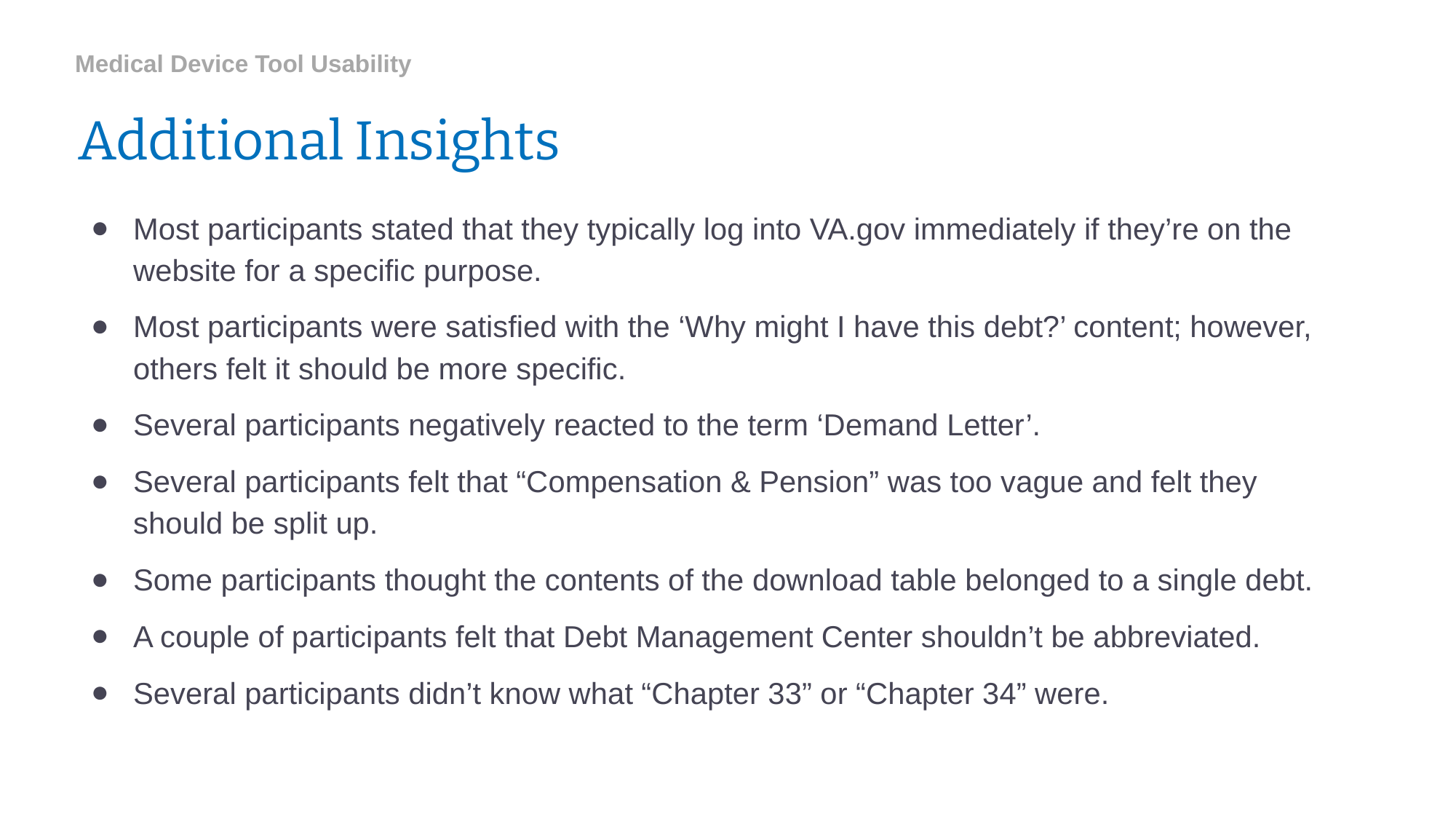

Medical Device Tool Usability
# Additional Insights
Most participants stated that they typically log into VA.gov immediately if they’re on the website for a specific purpose.
Most participants were satisfied with the ‘Why might I have this debt?’ content; however, others felt it should be more specific.
Several participants negatively reacted to the term ‘Demand Letter’.
Several participants felt that “Compensation & Pension” was too vague and felt they should be split up.
Some participants thought the contents of the download table belonged to a single debt.
A couple of participants felt that Debt Management Center shouldn’t be abbreviated.
Several participants didn’t know what “Chapter 33” or “Chapter 34” were.